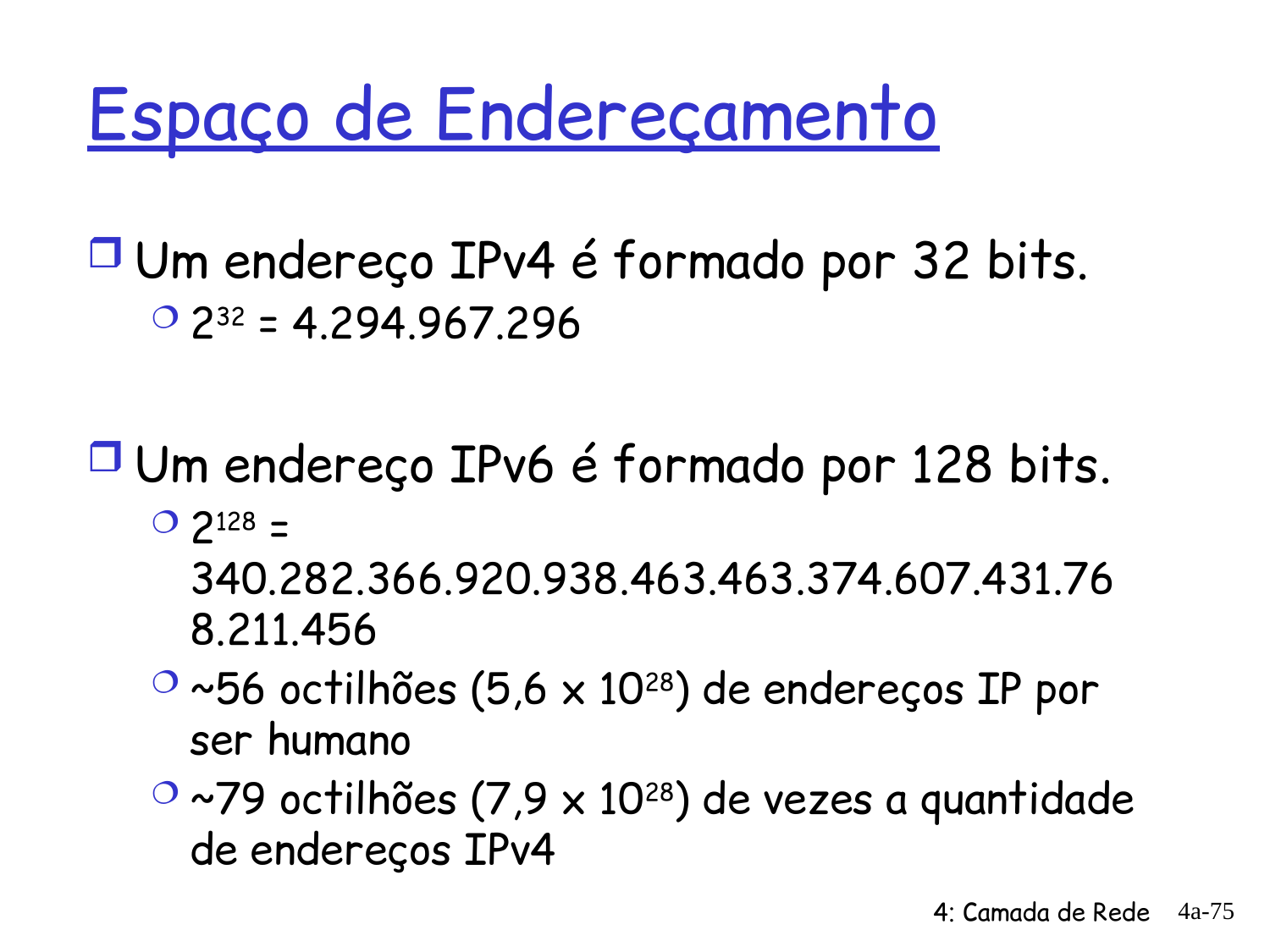

# Espaço de Endereçamento
Um endereço IPv4 é formado por 32 bits.
232 = 4.294.967.296

Um endereço IPv6 é formado por 128 bits.
2128 = 340.282.366.920.938.463.463.374.607.431.768.211.456
~56 octilhões (5,6 x 1028) de endereços IP por ser humano
~79 octilhões (7,9 x 1028) de vezes a quantidade de endereços IPv4

4a-75
4: Camada de Rede